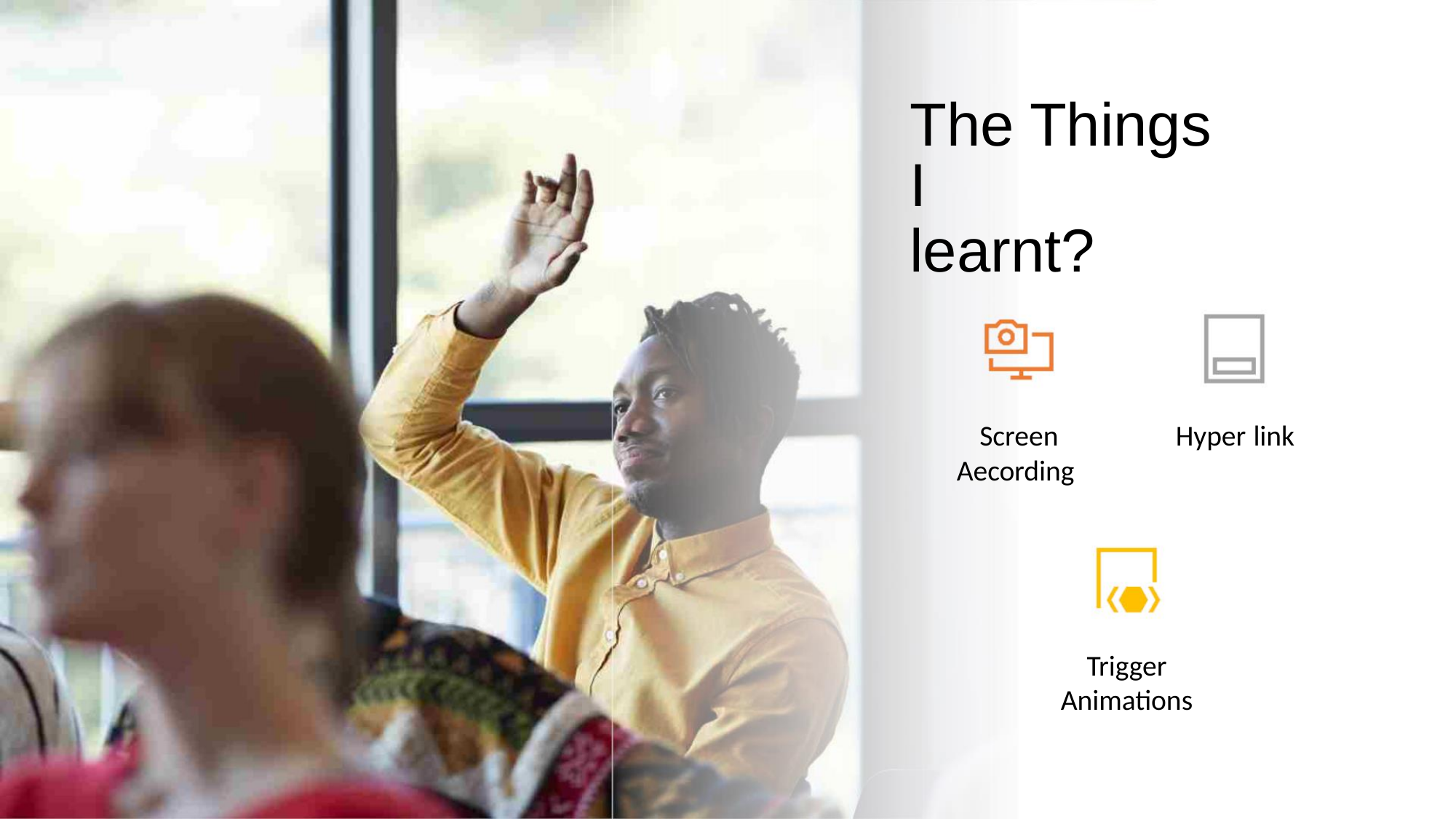

The Things I
learnt?
Screen
Aecording
Hyper link
Trigger
Animations